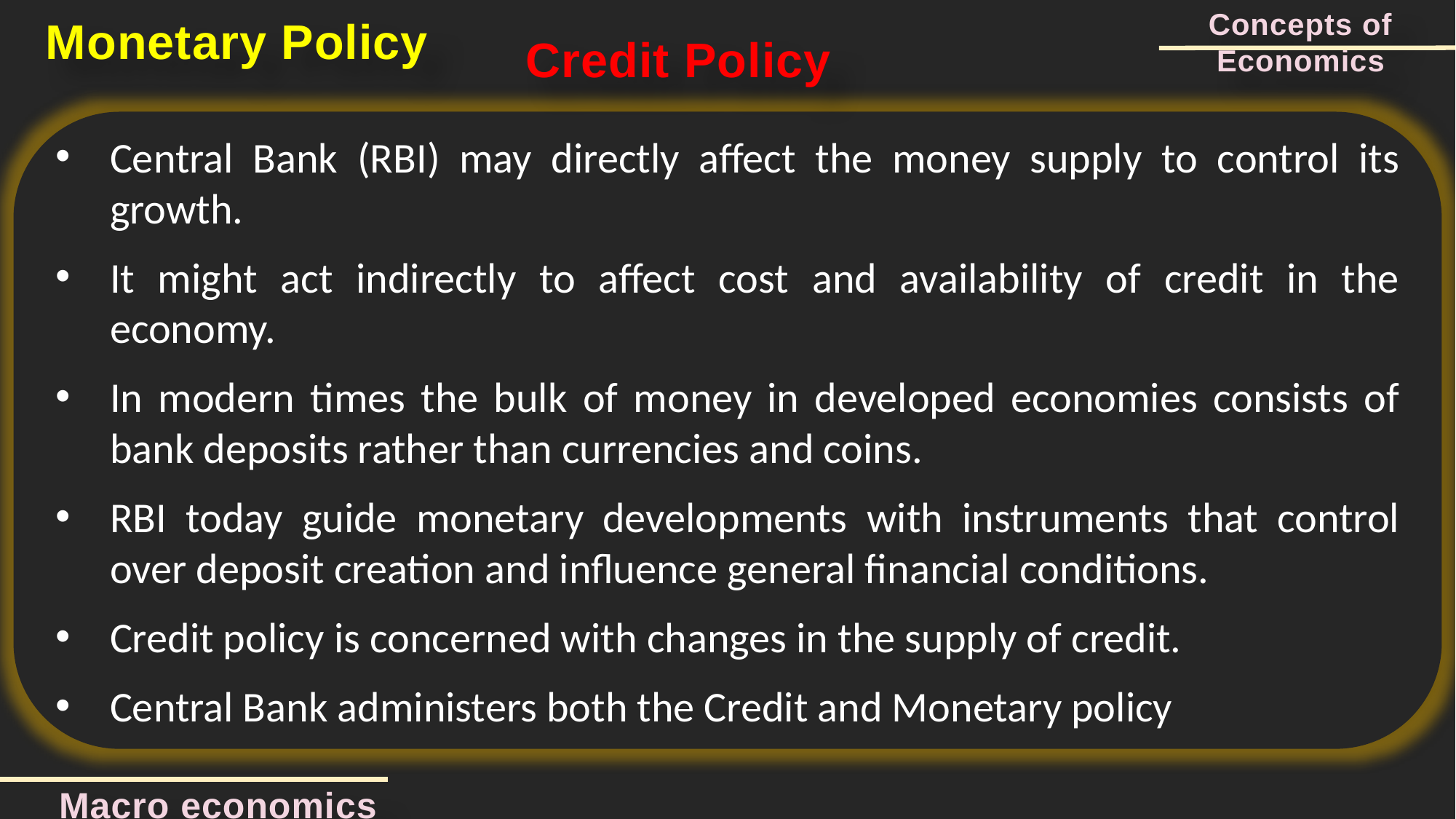

Concepts of Economics
Monetary Policy
Credit Policy
Central Bank (RBI) may directly affect the money supply to control its growth.
It might act indirectly to affect cost and availability of credit in the economy.
In modern times the bulk of money in developed economies consists of bank deposits rather than currencies and coins.
RBI today guide monetary developments with instruments that control over deposit creation and influence general financial conditions.
Credit policy is concerned with changes in the supply of credit.
Central Bank administers both the Credit and Monetary policy
Macro economics concepts